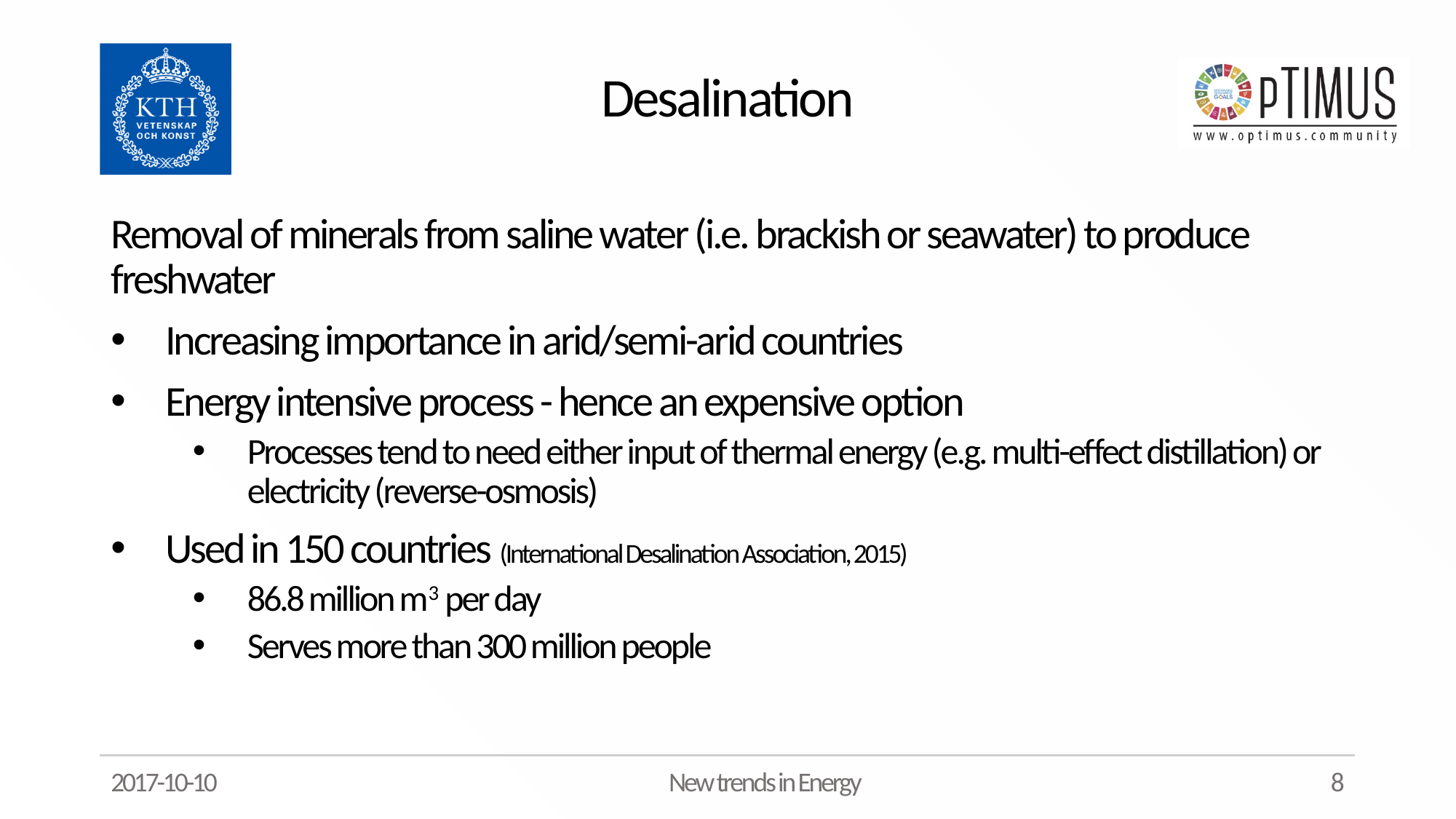

Desalination
Removal of minerals from saline water (i.e. brackish or seawater) to produce freshwater
Increasing importance in arid/semi-arid countries
Energy intensive process - hence an expensive option
Processes tend to need either input of thermal energy (e.g. multi-effect distillation) or electricity (reverse-osmosis)
Used in 150 countries (International Desalination Association, 2015)
86.8 million m3 per day
Serves more than 300 million people

2017-10-10
New trends in Energy
8